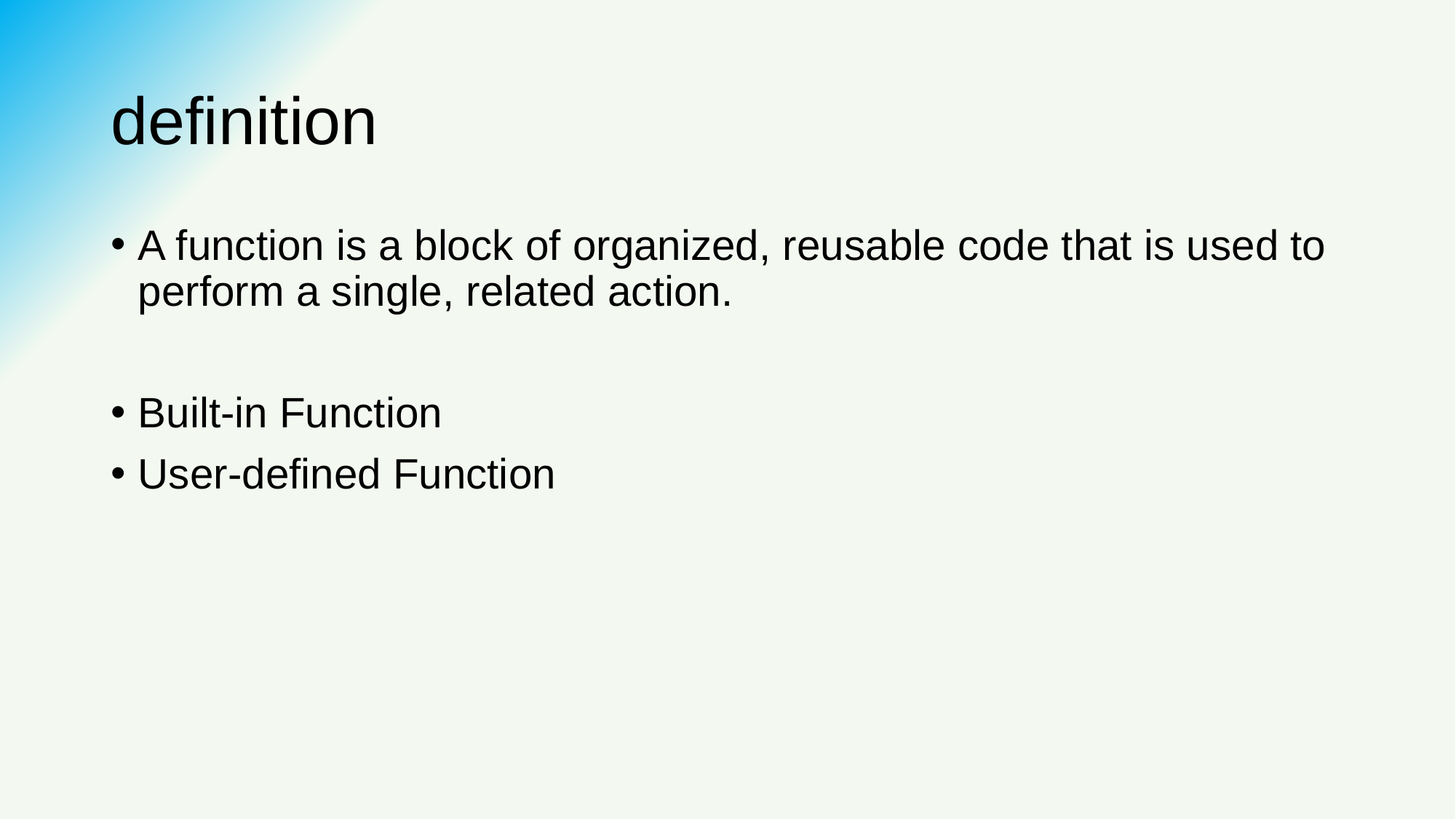

# definition
A function is a block of organized, reusable code that is used to perform a single, related action.

Built-in Function
User-defined Function